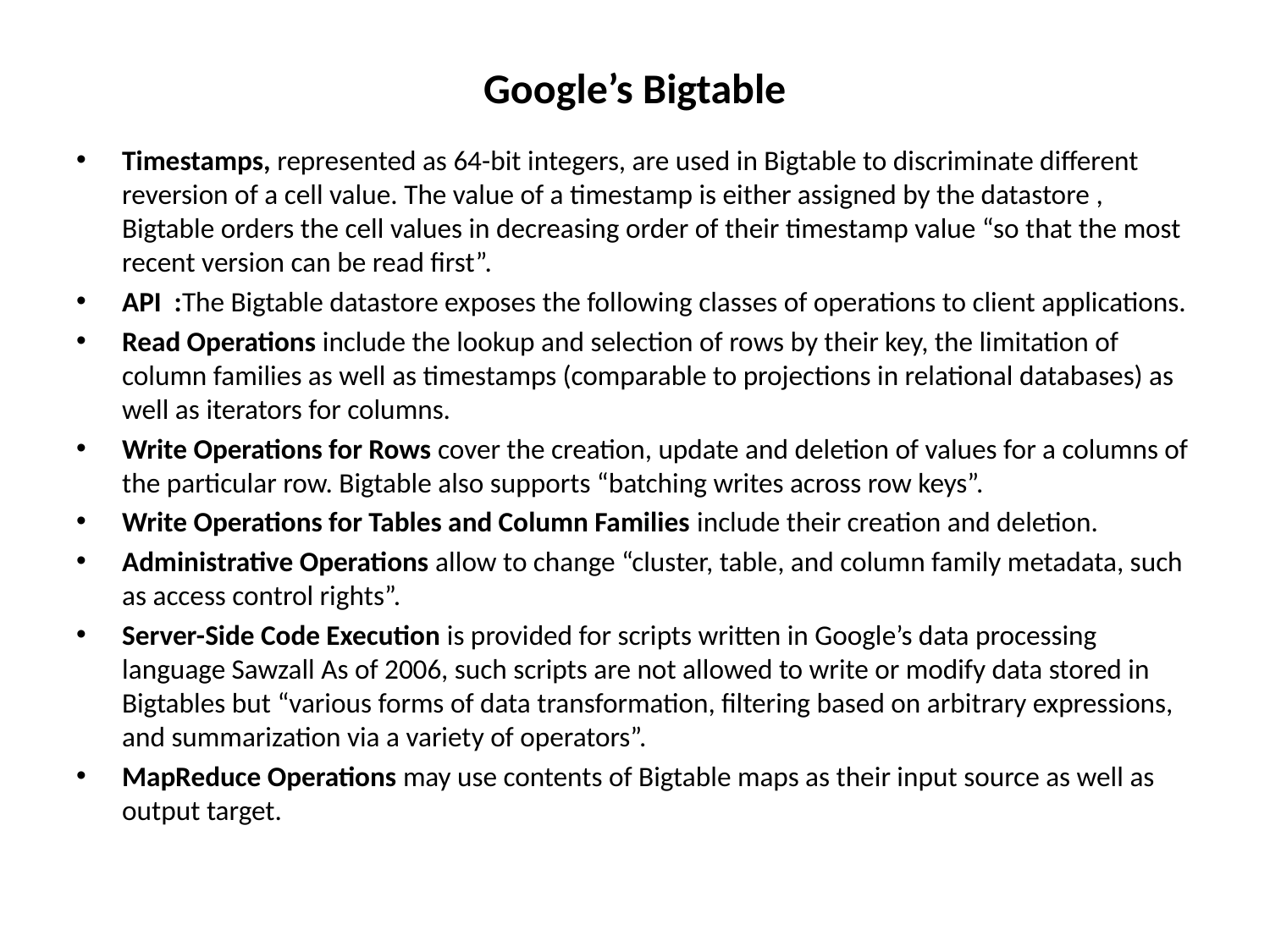

# Google’s Bigtable
Timestamps, represented as 64-bit integers, are used in Bigtable to discriminate different reversion of a cell value. The value of a timestamp is either assigned by the datastore , Bigtable orders the cell values in decreasing order of their timestamp value “so that the most recent version can be read first”.
API  :The Bigtable datastore exposes the following classes of operations to client applications.
Read Operations include the lookup and selection of rows by their key, the limitation of column families as well as timestamps (comparable to projections in relational databases) as well as iterators for columns.
Write Operations for Rows cover the creation, update and deletion of values for a columns of the particular row. Bigtable also supports “batching writes across row keys”.
Write Operations for Tables and Column Families include their creation and deletion.
Administrative Operations allow to change “cluster, table, and column family metadata, such as access control rights”.
Server-Side Code Execution is provided for scripts written in Google’s data processing language Sawzall As of 2006, such scripts are not allowed to write or modify data stored in Bigtables but “various forms of data transformation, filtering based on arbitrary expressions, and summarization via a variety of operators”.
MapReduce Operations may use contents of Bigtable maps as their input source as well as output target.